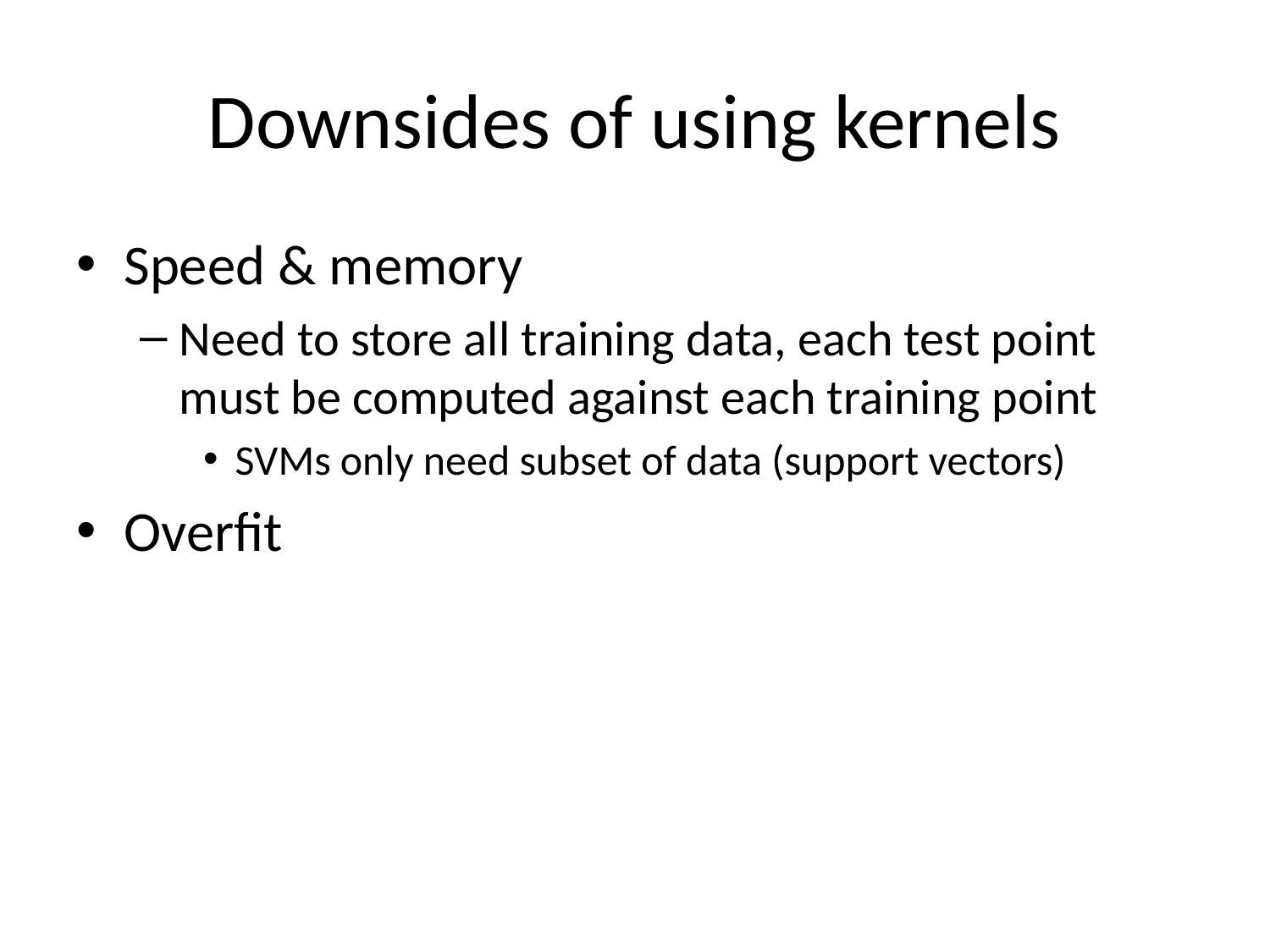

# Downsides of using kernels
Speed & memory
Need to store all training data, each test point must be computed against each training point
SVMs only need subset of data (support vectors)
Overfit